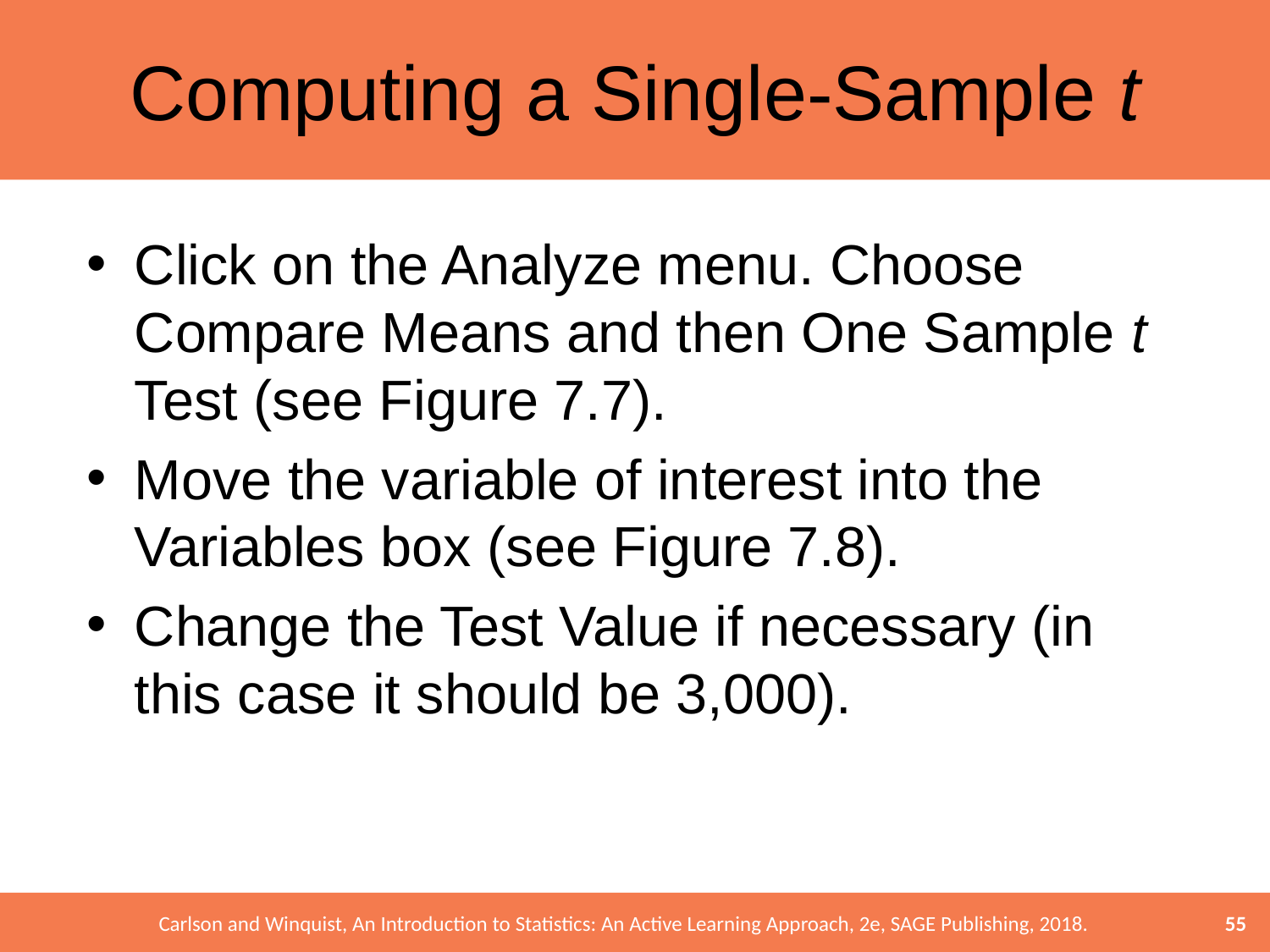

# Computing a Single-Sample t
Click on the Analyze menu. Choose Compare Means and then One Sample t Test (see Figure 7.7).
Move the variable of interest into the Variables box (see Figure 7.8).
Change the Test Value if necessary (in this case it should be 3,000).
55
Carlson and Winquist, An Introduction to Statistics: An Active Learning Approach, 2e, SAGE Publishing, 2018.